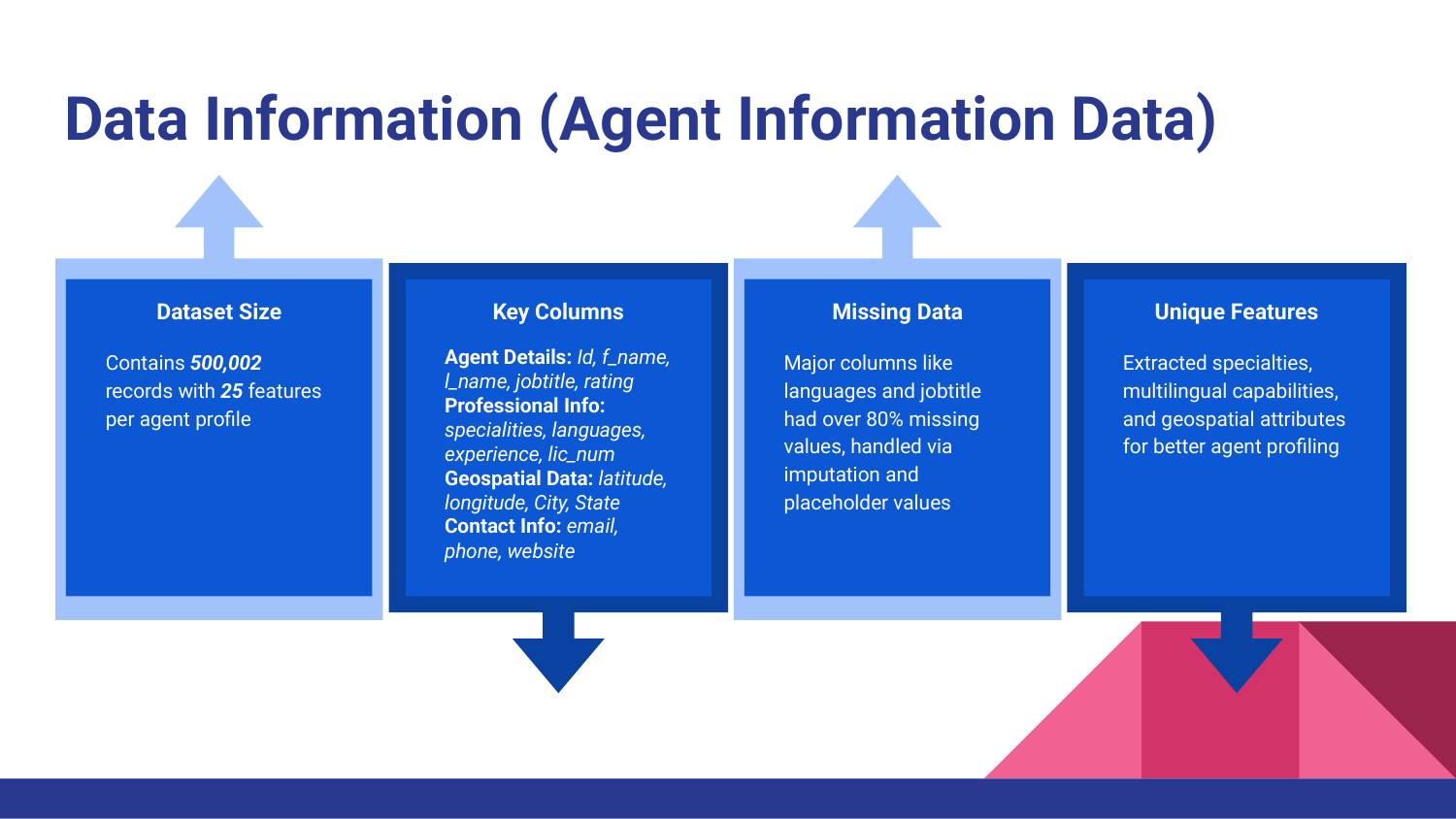

# Data Information (Agent Information Data)

Dataset Size

Contains 500,002 records with 25 features per agent profile

Missing Data

Major columns like languages and jobtitle had over 80% missing values, handled via imputation and placeholder values
Key Columns

Agent Details: Id, f_name, l_name, jobtitle, rating
Professional Info: specialities, languages, experience, lic_num
Geospatial Data: latitude, longitude, City, State
Contact Info: email, phone, website

Unique Features

Extracted specialties, multilingual capabilities, and geospatial attributes for better agent profiling